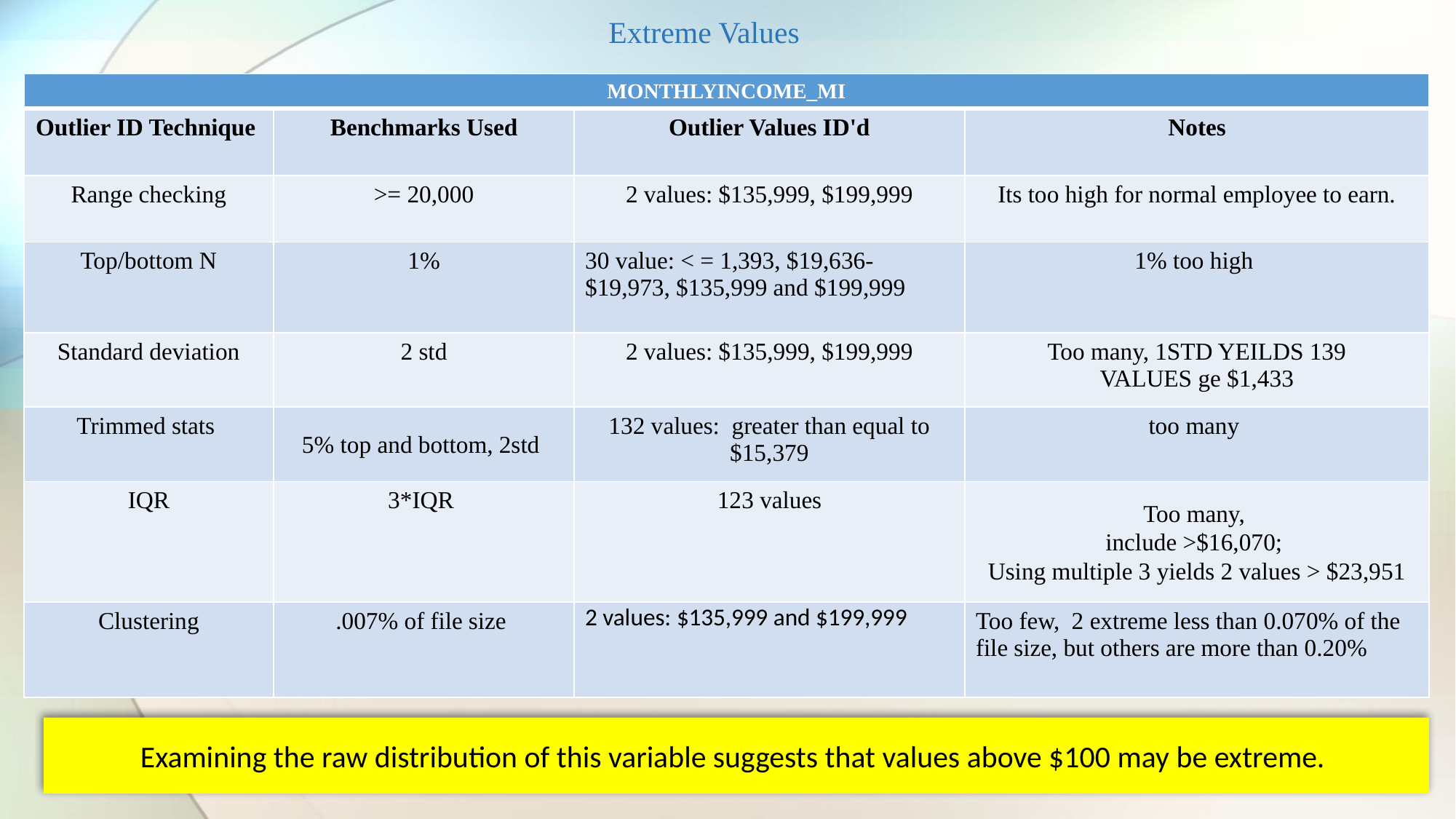

# Extreme Values
| MONTHLYINCOME\_MI |  |  |  |
| --- | --- | --- | --- |
| Outlier ID Technique | Benchmarks Used | Outlier Values ID'd | Notes |
| Range checking | >= 20,000 | 2 values: $135,999, $199,999 | Its too high for normal employee to earn. |
| Top/bottom N | 1% | 30 value: < = 1,393, $19,636-$19,973, $135,999 and $199,999 | 1% too high |
| Standard deviation | 2 std | 2 values: $135,999, $199,999 | Too many, 1STD YEILDS 139 VALUES ge $1,433 |
| Trimmed stats | 5% top and bottom, 2std | 132 values: greater than equal to $15,379 | too many |
| IQR | 3\*IQR | 123 values | Too many, include >$16,070; Using multiple 3 yields 2 values > $23,951 |
| Clustering | .007% of file size | 2 values: $135,999 and $199,999 | Too few, 2 extreme less than 0.070% of the file size, but others are more than 0.20% |
Examining the raw distribution of this variable suggests that values above $100 may be extreme.